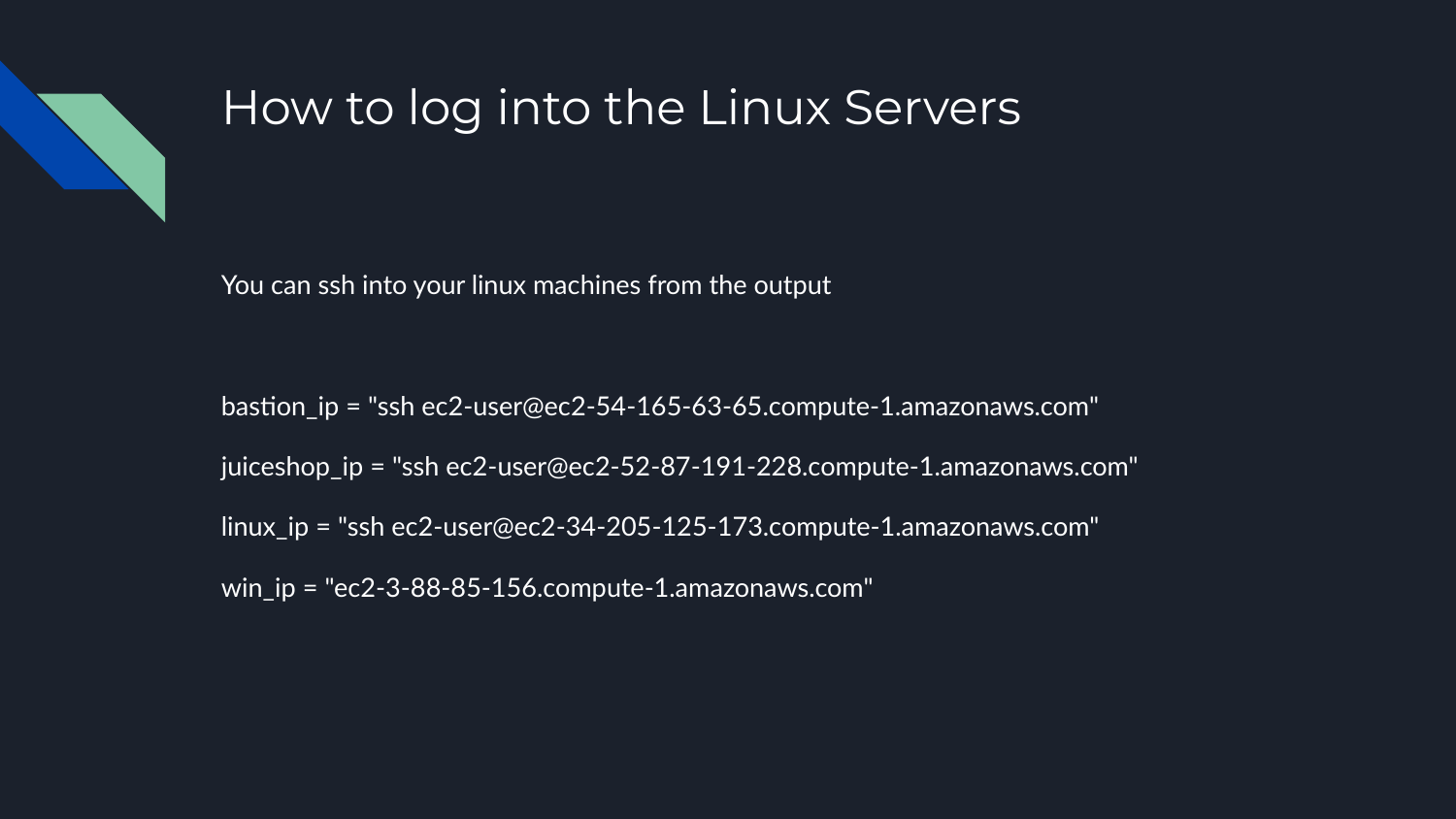

# How to log into the Linux Servers
You can ssh into your linux machines from the output

bastion_ip = "ssh ec2-user@ec2-54-165-63-65.compute-1.amazonaws.com"
juiceshop_ip = "ssh ec2-user@ec2-52-87-191-228.compute-1.amazonaws.com"
linux_ip = "ssh ec2-user@ec2-34-205-125-173.compute-1.amazonaws.com"
win_ip = "ec2-3-88-85-156.compute-1.amazonaws.com"